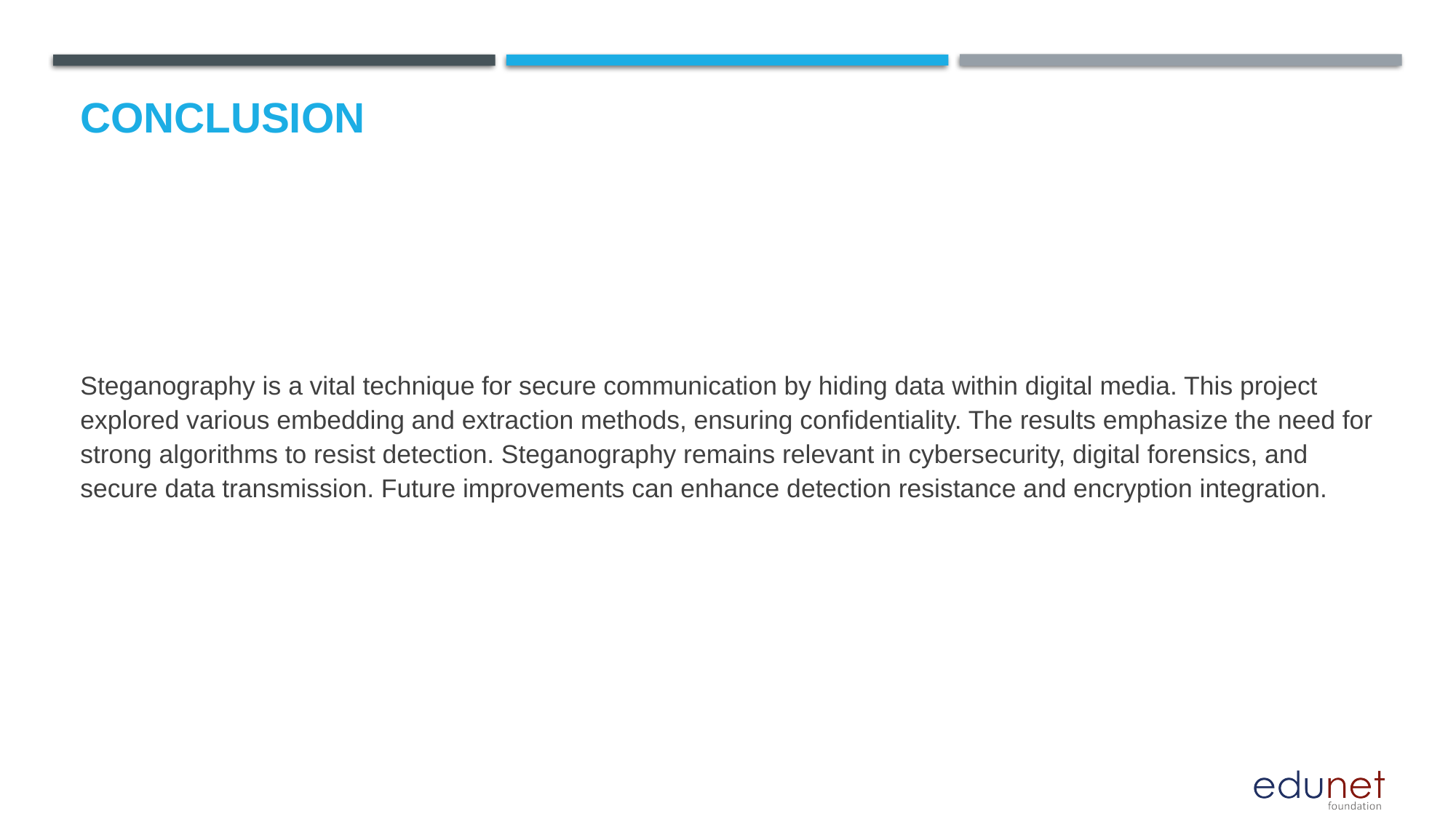

# Conclusion
Steganography is a vital technique for secure communication by hiding data within digital media. This project explored various embedding and extraction methods, ensuring confidentiality. The results emphasize the need for strong algorithms to resist detection. Steganography remains relevant in cybersecurity, digital forensics, and secure data transmission. Future improvements can enhance detection resistance and encryption integration.